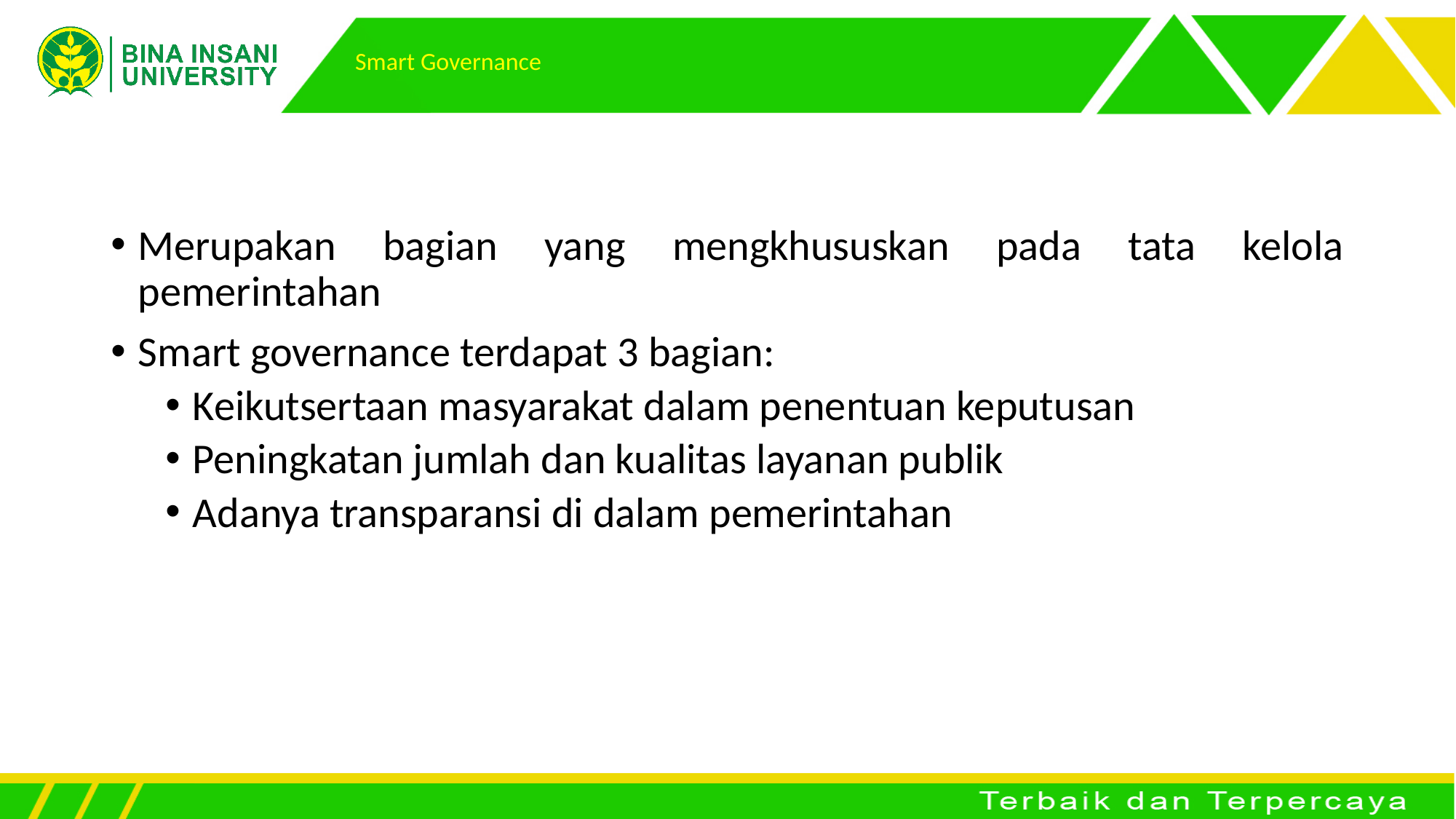

# Smart Governance
Merupakan bagian yang mengkhususkan pada tata kelola pemerintahan
Smart governance terdapat 3 bagian:
Keikutsertaan masyarakat dalam penentuan keputusan
Peningkatan jumlah dan kualitas layanan publik
Adanya transparansi di dalam pemerintahan